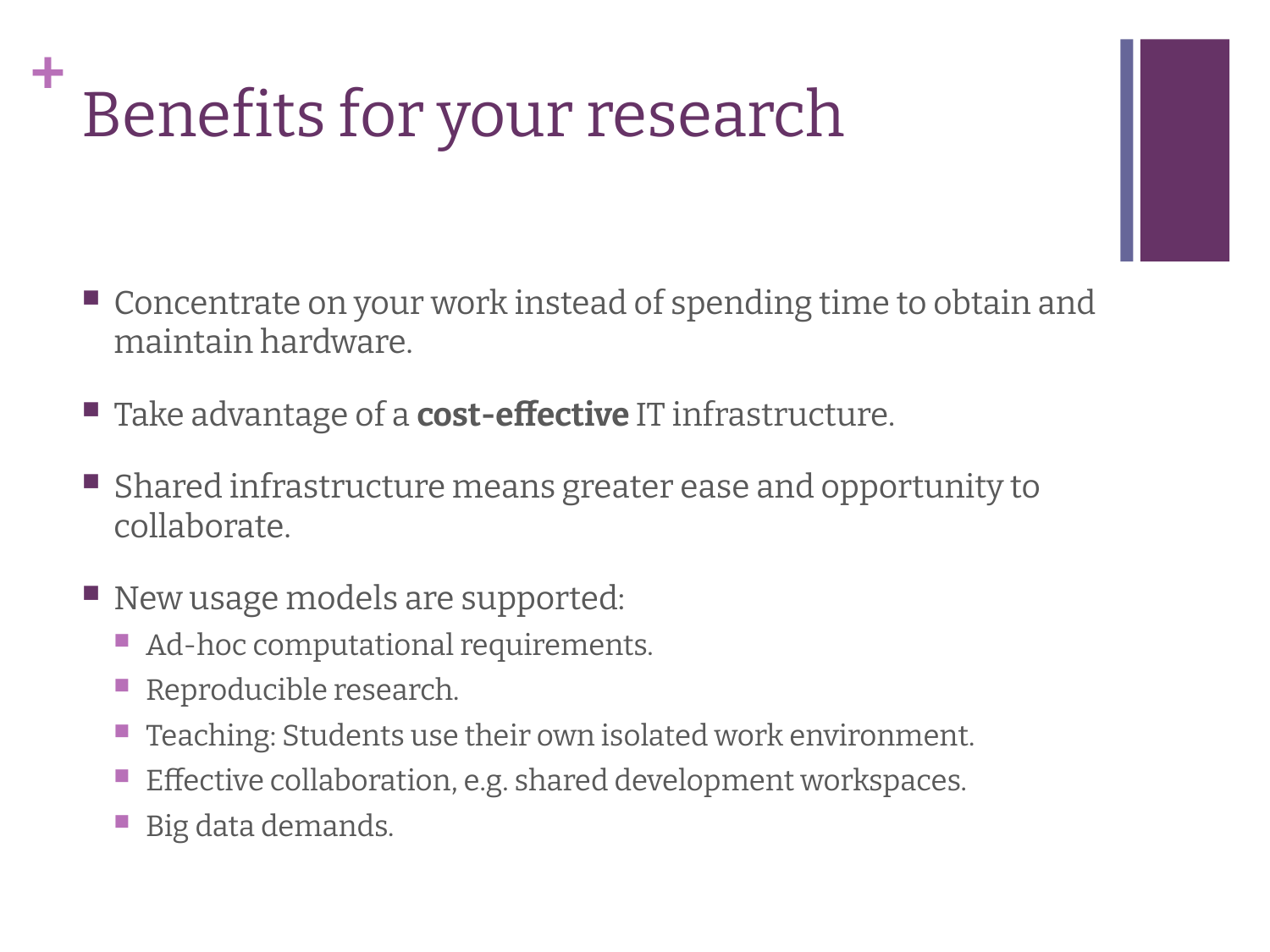

# Benefits for your research
Concentrate on your work instead of spending time to obtain and maintain hardware.
Take advantage of a cost-effective IT infrastructure.
Shared infrastructure means greater ease and opportunity to collaborate.
New usage models are supported:
Ad-hoc computational requirements.
Reproducible research.
Teaching: Students use their own isolated work environment.
Effective collaboration, e.g. shared development workspaces.
Big data demands.